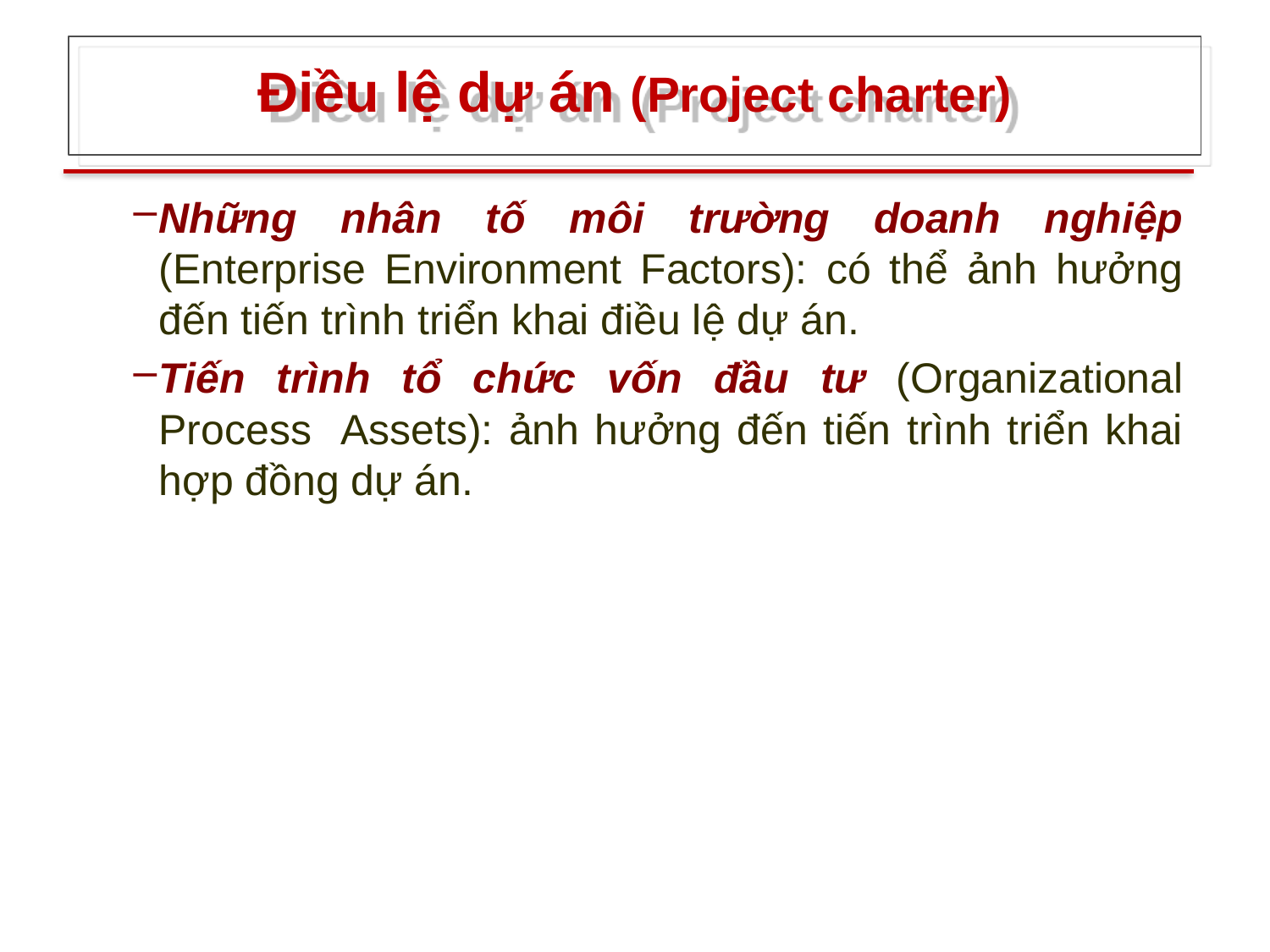

# Điều lệ dự án (Project charter)
Những nhân tố môi trường doanh nghiệp (Enterprise Environment Factors): có thể ảnh hưởng đến tiến trình triển khai điều lệ dự án.
Tiến trình tổ chức vốn đầu tư (Organizational Process  Assets): ảnh hưởng đến tiến trình triển khai hợp đồng dự án.